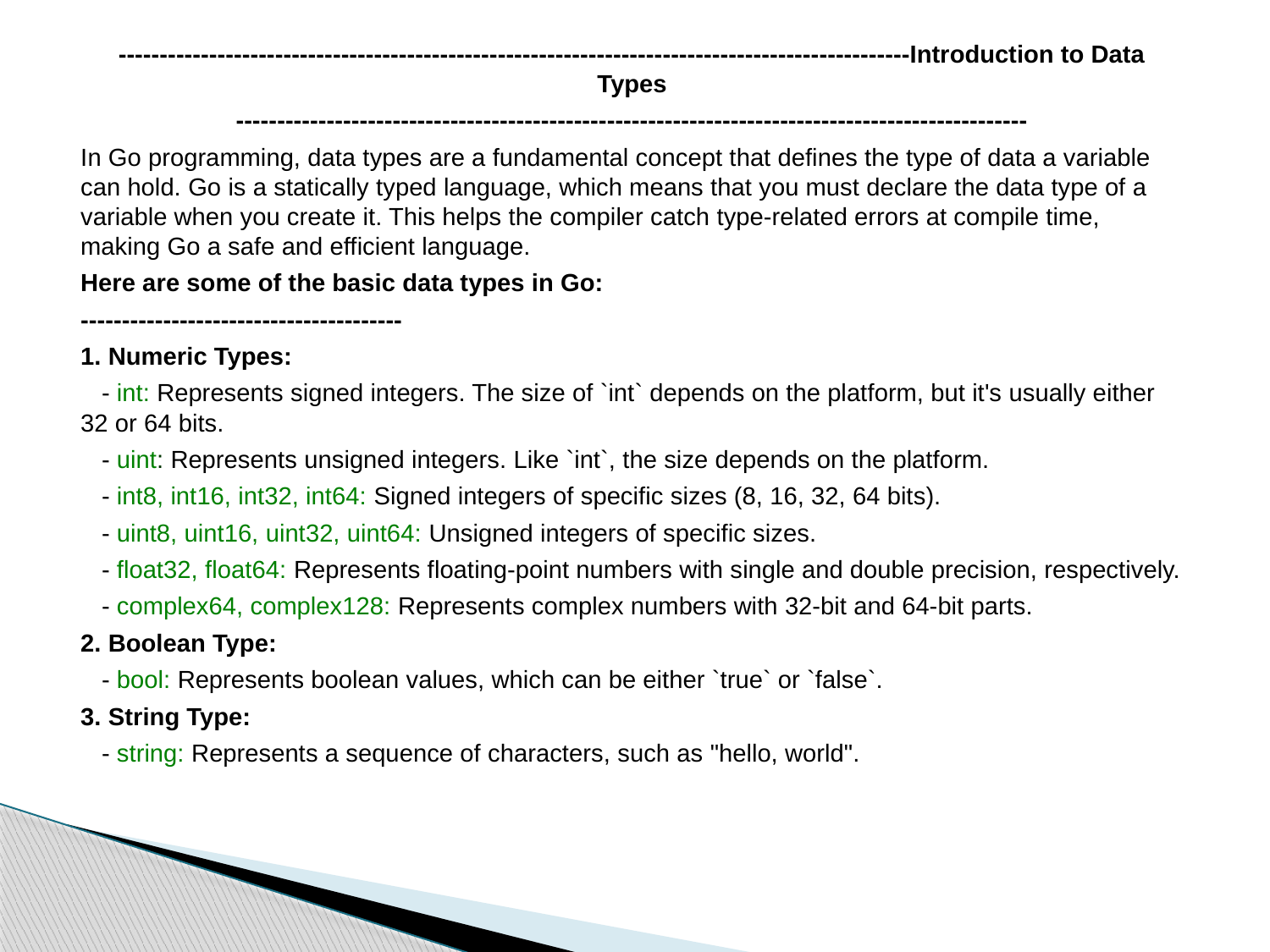

------------------------------------------------------------------------------------------------Introduction to Data Types
------------------------------------------------------------------------------------------------
In Go programming, data types are a fundamental concept that defines the type of data a variable can hold. Go is a statically typed language, which means that you must declare the data type of a variable when you create it. This helps the compiler catch type-related errors at compile time, making Go a safe and efficient language.
Here are some of the basic data types in Go:
---------------------------------------
1. Numeric Types:
   - int: Represents signed integers. The size of `int` depends on the platform, but it's usually either 32 or 64 bits.
   - uint: Represents unsigned integers. Like `int`, the size depends on the platform.
   - int8, int16, int32, int64: Signed integers of specific sizes (8, 16, 32, 64 bits).
   - uint8, uint16, uint32, uint64: Unsigned integers of specific sizes.
   - float32, float64: Represents floating-point numbers with single and double precision, respectively.
   - complex64, complex128: Represents complex numbers with 32-bit and 64-bit parts.
2. Boolean Type:
   - bool: Represents boolean values, which can be either `true` or `false`.
3. String Type:
   - string: Represents a sequence of characters, such as "hello, world".